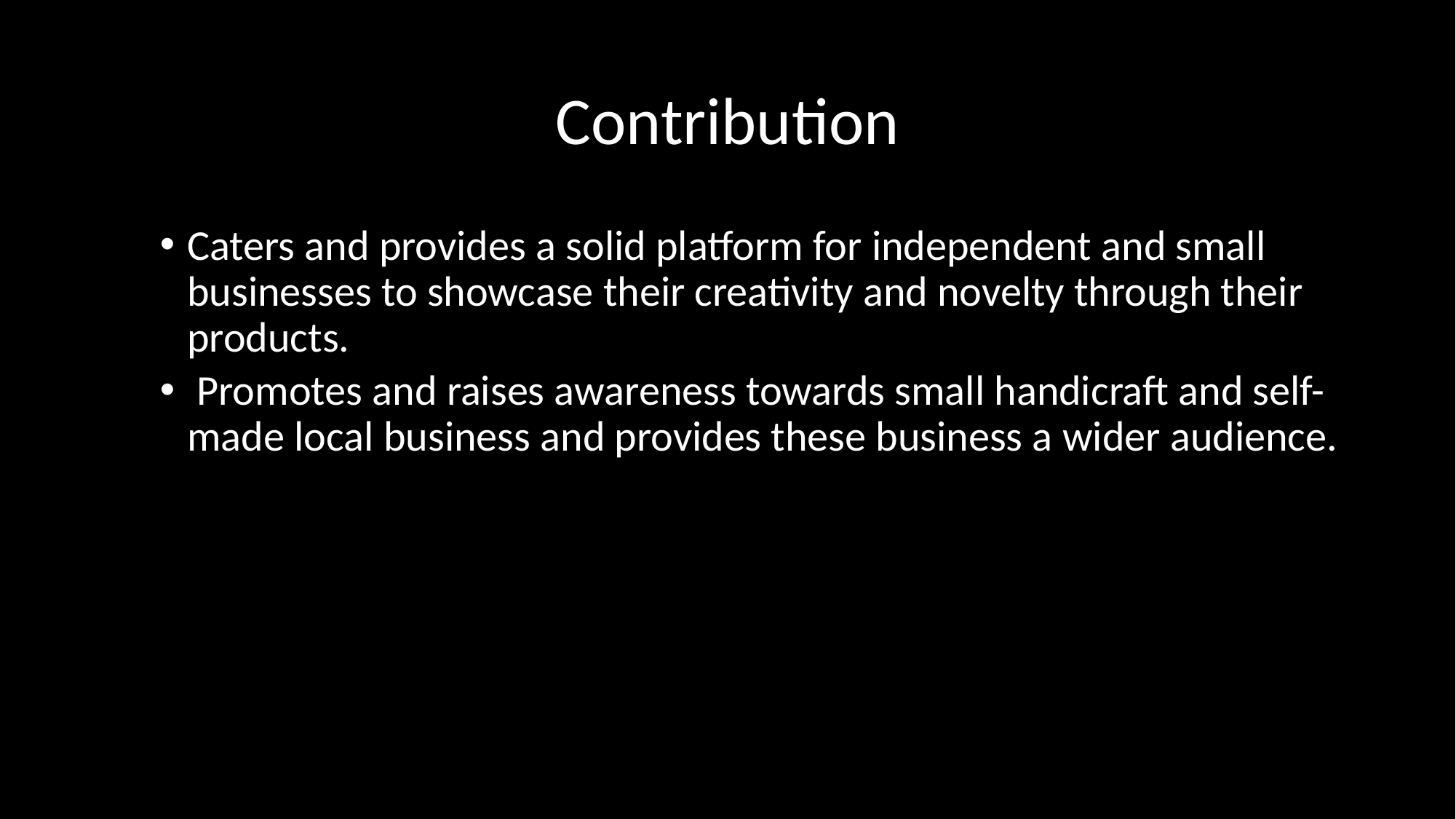

# Contribution
Caters and provides a solid platform for independent and small businesses to showcase their creativity and novelty through their products.
 Promotes and raises awareness towards small handicraft and self-made local business and provides these business a wider audience.